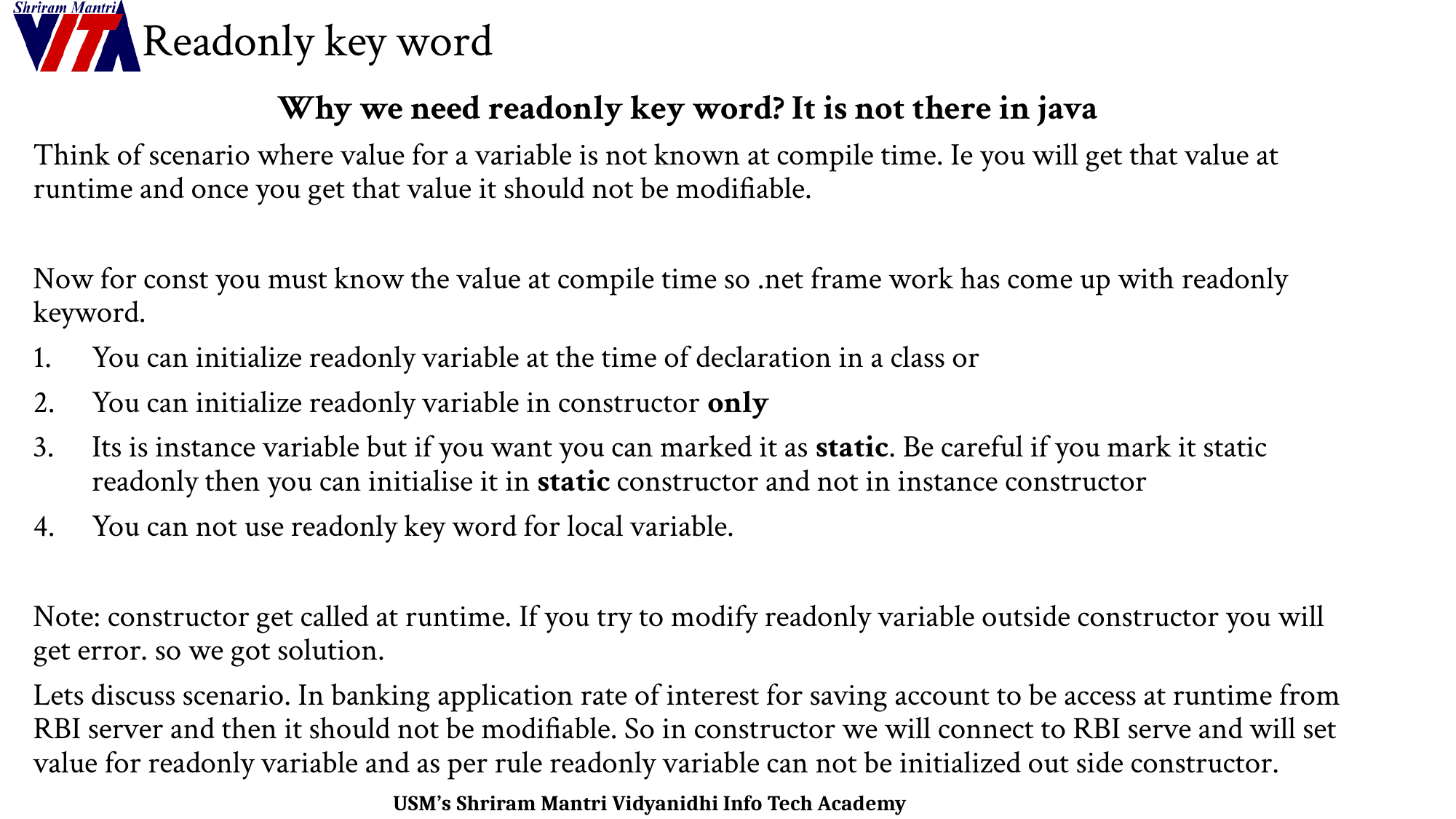

# Readonly key word
Why we need readonly key word? It is not there in java
Think of scenario where value for a variable is not known at compile time. Ie you will get that value at runtime and once you get that value it should not be modifiable.

Now for const you must know the value at compile time so .net frame work has come up with readonly keyword.
You can initialize readonly variable at the time of declaration in a class or
You can initialize readonly variable in constructor only
Its is instance variable but if you want you can marked it as static. Be careful if you mark it static readonly then you can initialise it in static constructor and not in instance constructor
You can not use readonly key word for local variable.

Note: constructor get called at runtime. If you try to modify readonly variable outside constructor you will get error. so we got solution.
Lets discuss scenario. In banking application rate of interest for saving account to be access at runtime from RBI server and then it should not be modifiable. So in constructor we will connect to RBI serve and will set value for readonly variable and as per rule readonly variable can not be initialized out side constructor.